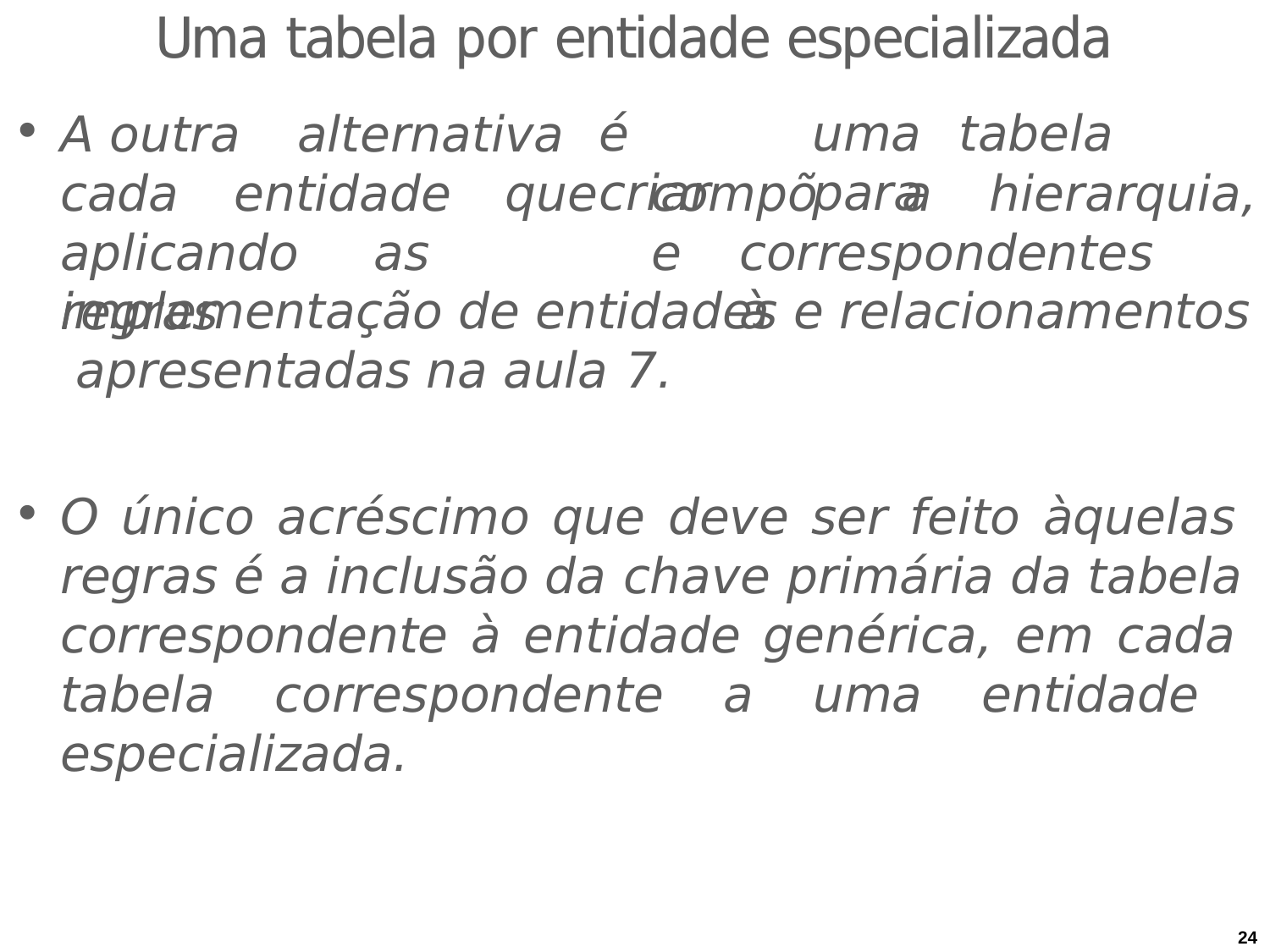

# Uma tabela por entidade especializada
A	outra
alternativa
é	criar
uma	tabela	para
cada	entidade	que  aplicando	as	 regras
compõe
a	hierarquia,
correspondentes	à
implementação de entidades e relacionamentos  apresentadas na aula 7.

O único acréscimo que deve ser feito àquelas  regras é a inclusão da chave primária da tabela  correspondente à entidade genérica, em cada  tabela correspondente a uma entidade  especializada.
24